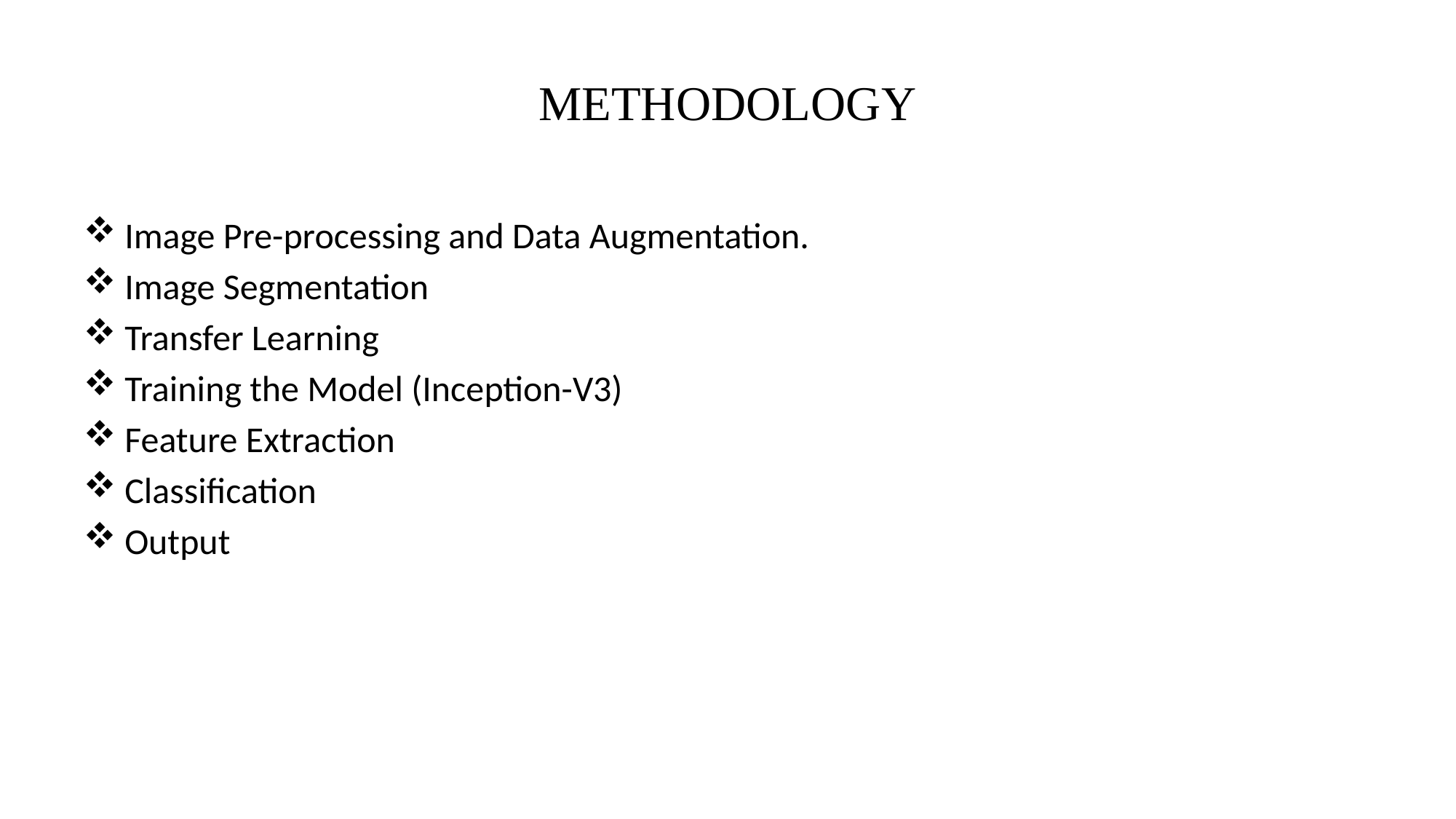

# METHODOLOGY
Image Pre-processing and Data Augmentation.
Image Segmentation
Transfer Learning
Training the Model (Inception-V3)
Feature Extraction
Classification
Output